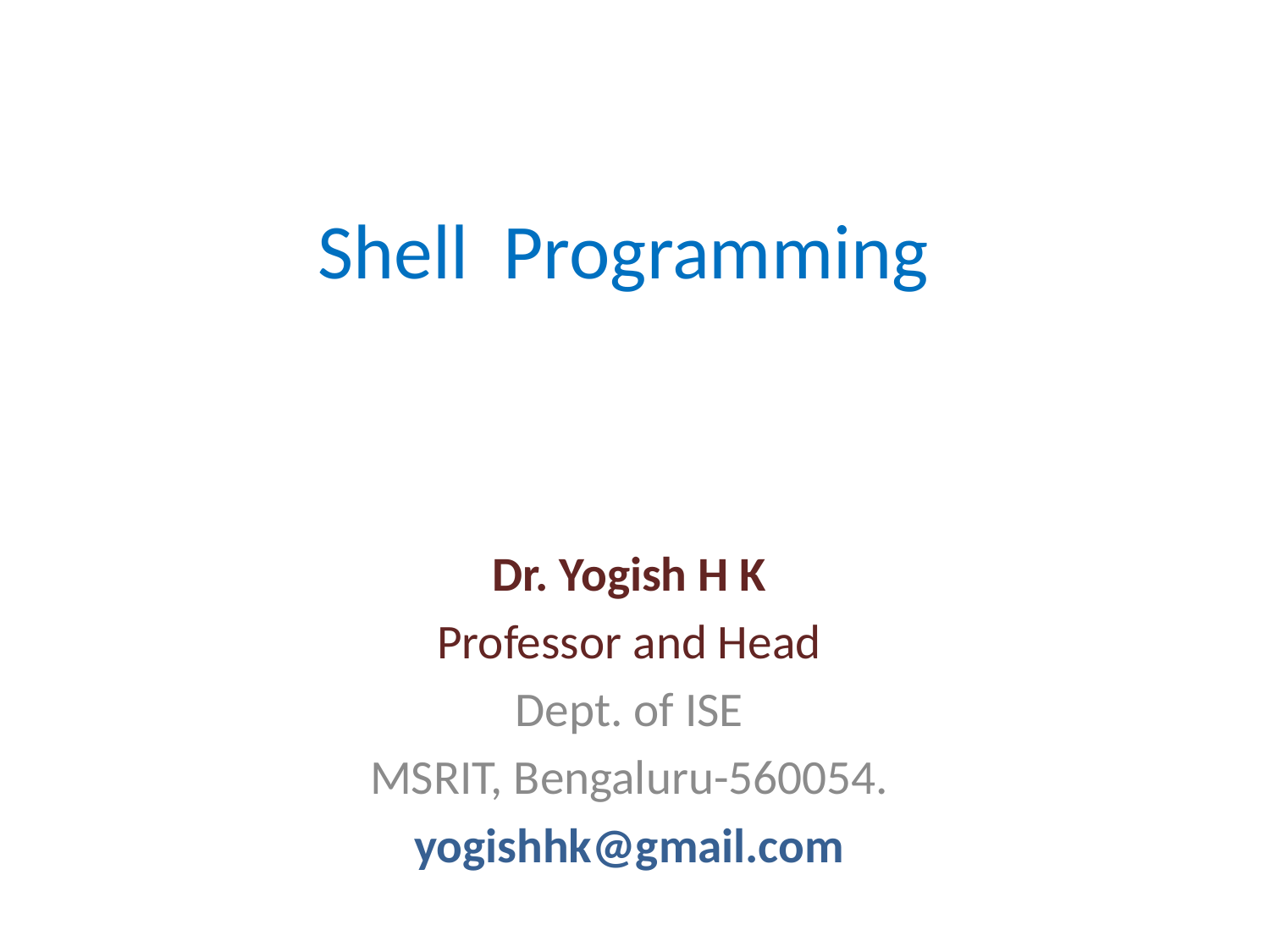

# Shell  Programming
Dr. Yogish H K
Professor and Head
Dept. of ISE
MSRIT, Bengaluru-560054.
yogishhk@gmail.com